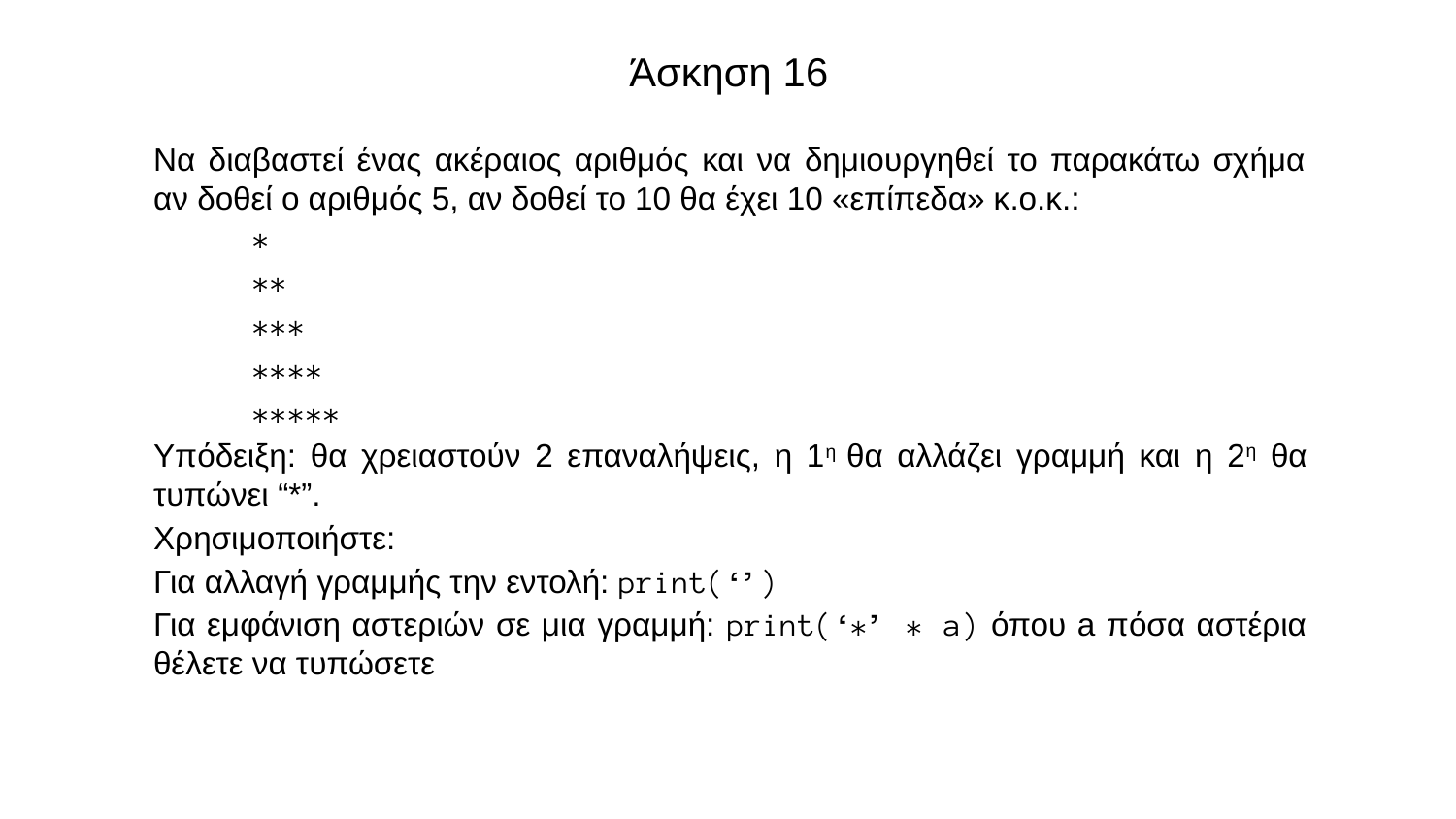

# Άσκηση 16
Να διαβαστεί ένας ακέραιος αριθμός και να δημιουργηθεί το παρακάτω σχήμα αν δοθεί ο αριθμός 5, αν δοθεί το 10 θα έχει 10 «επίπεδα» κ.ο.κ.:
*
**
***
****
*****
Υπόδειξη: θα χρειαστούν 2 επαναλήψεις, η 1η θα αλλάζει γραμμή και η 2η θα τυπώνει “*”.
Χρησιμοποιήστε:
Για αλλαγή γραμμής την εντολή: print(‘’)
Για εμφάνιση αστεριών σε μια γραμμή: print(‘*’ * a) όπου a πόσα αστέρια θέλετε να τυπώσετε